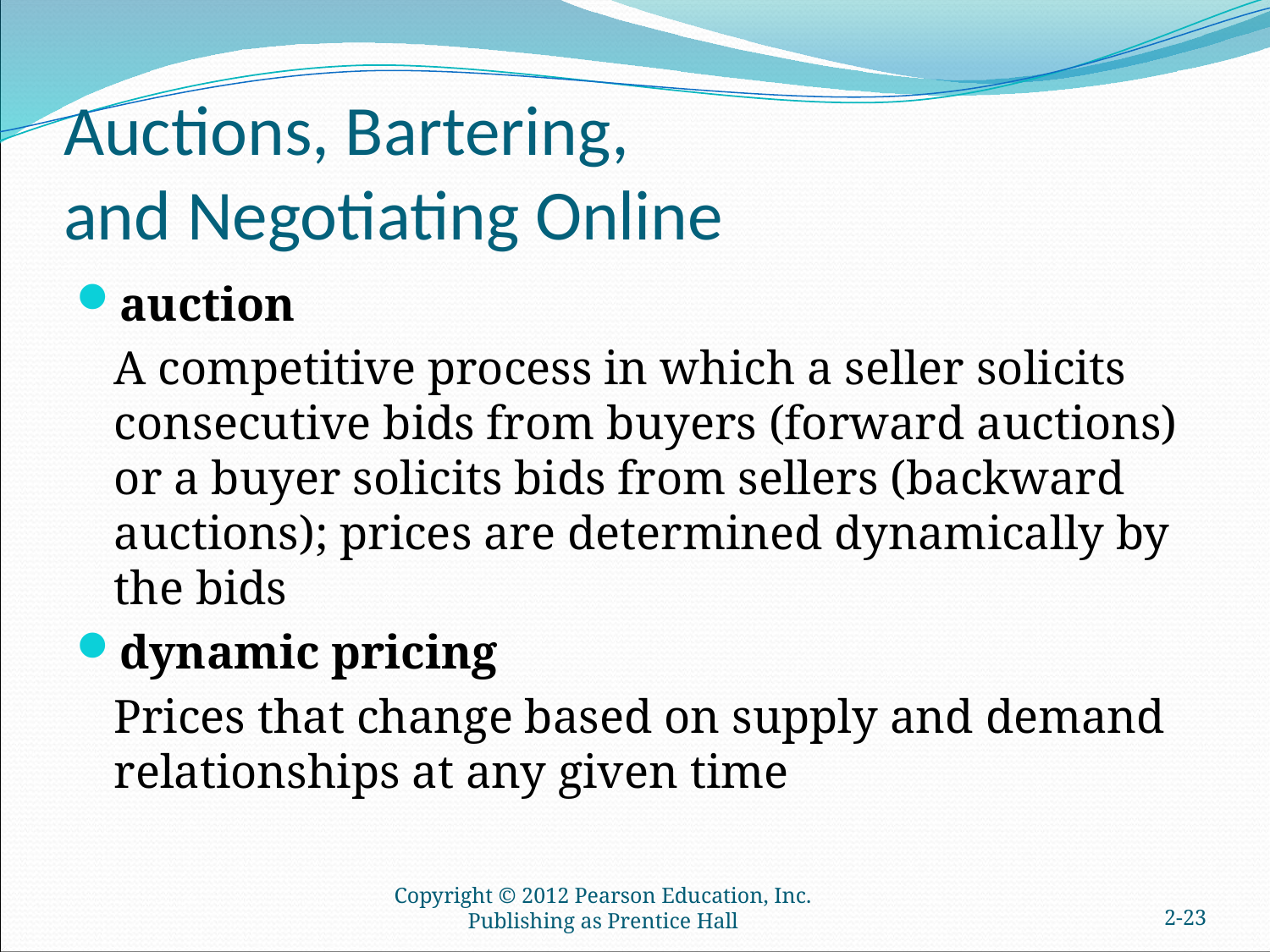

# Auctions, Bartering, and Negotiating Online
auction
	A competitive process in which a seller solicits consecutive bids from buyers (forward auctions) or a buyer solicits bids from sellers (backward auctions); prices are determined dynamically by the bids
dynamic pricing
	Prices that change based on supply and demand relationships at any given time
Copyright © 2012 Pearson Education, Inc. Publishing as Prentice Hall
2-23